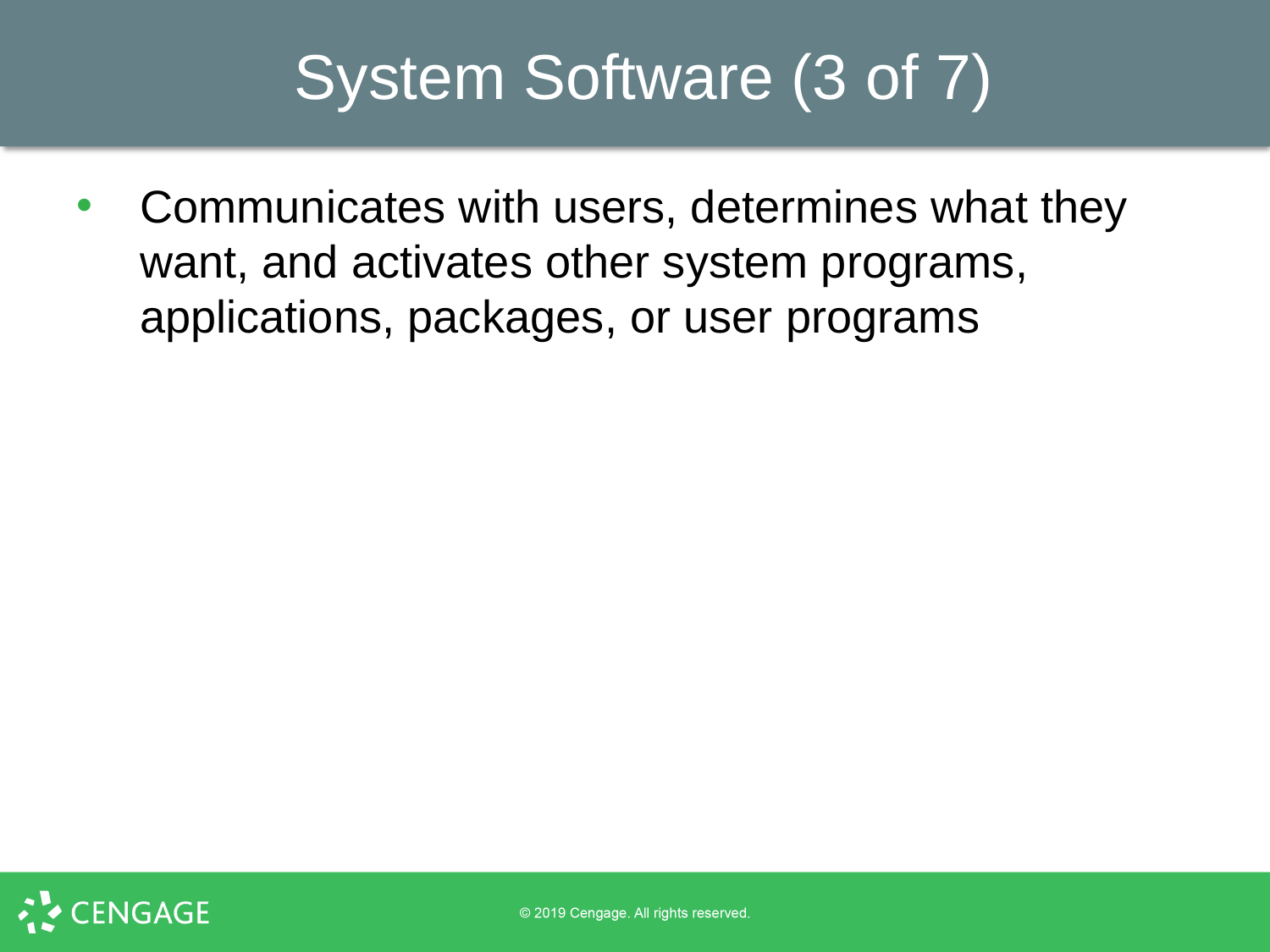

# System Software (3 of 7)
Communicates with users, determines what they want, and activates other system programs, applications, packages, or user programs